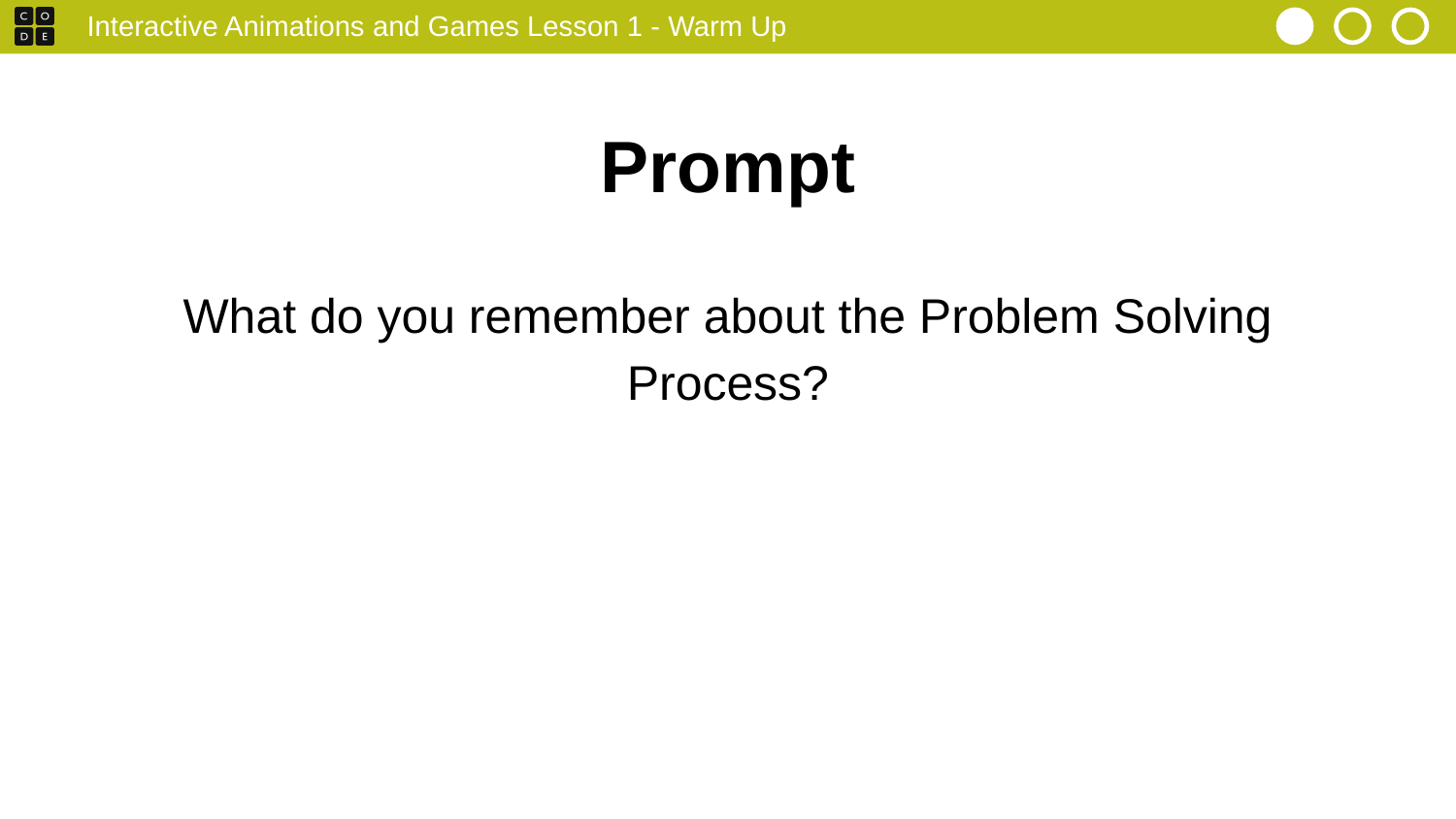

Interactive Animations and Games Lesson 1 - Warm Up
# Prompt
What do you remember about the Problem Solving Process?